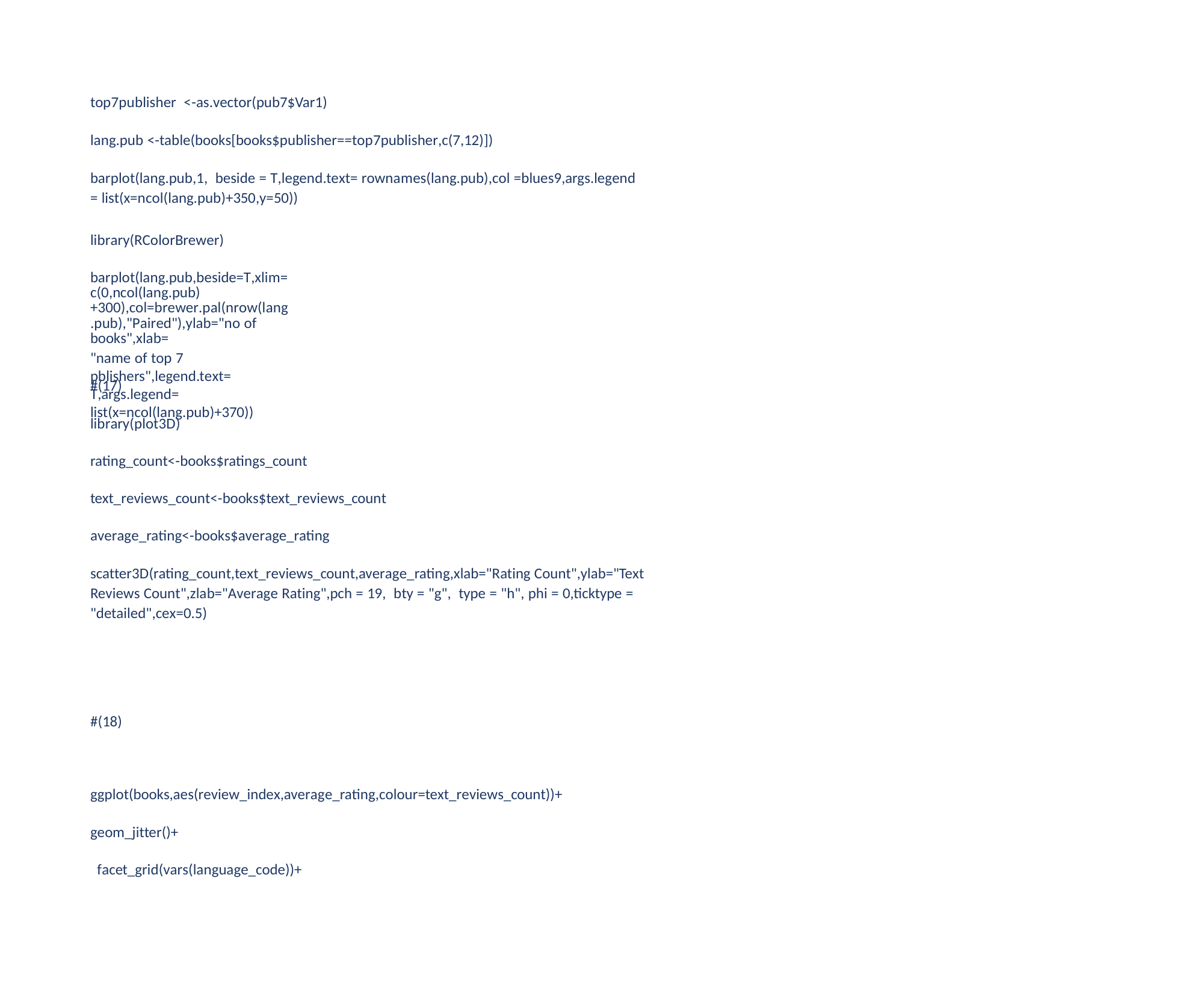

top7publisher  <-as.vector(pub7$Var1)

lang.pub <-table(books[books$publisher==top7publisher,c(7,12)])

barplot(lang.pub,1,  beside = T,legend.text= rownames(lang.pub),col =blues9,args.legend  = list(x=ncol(lang.pub)+350,y=50))
library(RColorBrewer) barplot(lang.pub,beside=T,xlim=
c(0,ncol(lang.pub)+300),col=brewer.pal(nrow(lang.pub),"Paired"),ylab="no of books",xlab=
"name of top 7 pblishers",legend.text= T,args.legend= list(x=ncol(lang.pub)+370))
#(17)

library(plot3D)
rating_count<-books$ratings_count text_reviews_count<-books$text_reviews_count average_rating<-books$average_rating

scatter3D(rating_count,text_reviews_count,average_rating,xlab="Rating Count",ylab="Text Reviews Count",zlab="Average Rating",pch = 19,  bty = "g",  type = "h", phi = 0,ticktype = "detailed",cex=0.5)
#(18)
ggplot(books,aes(review_index,average_rating,colour=text_reviews_count))+

geom_jitter()+
facet_grid(vars(language_code))+